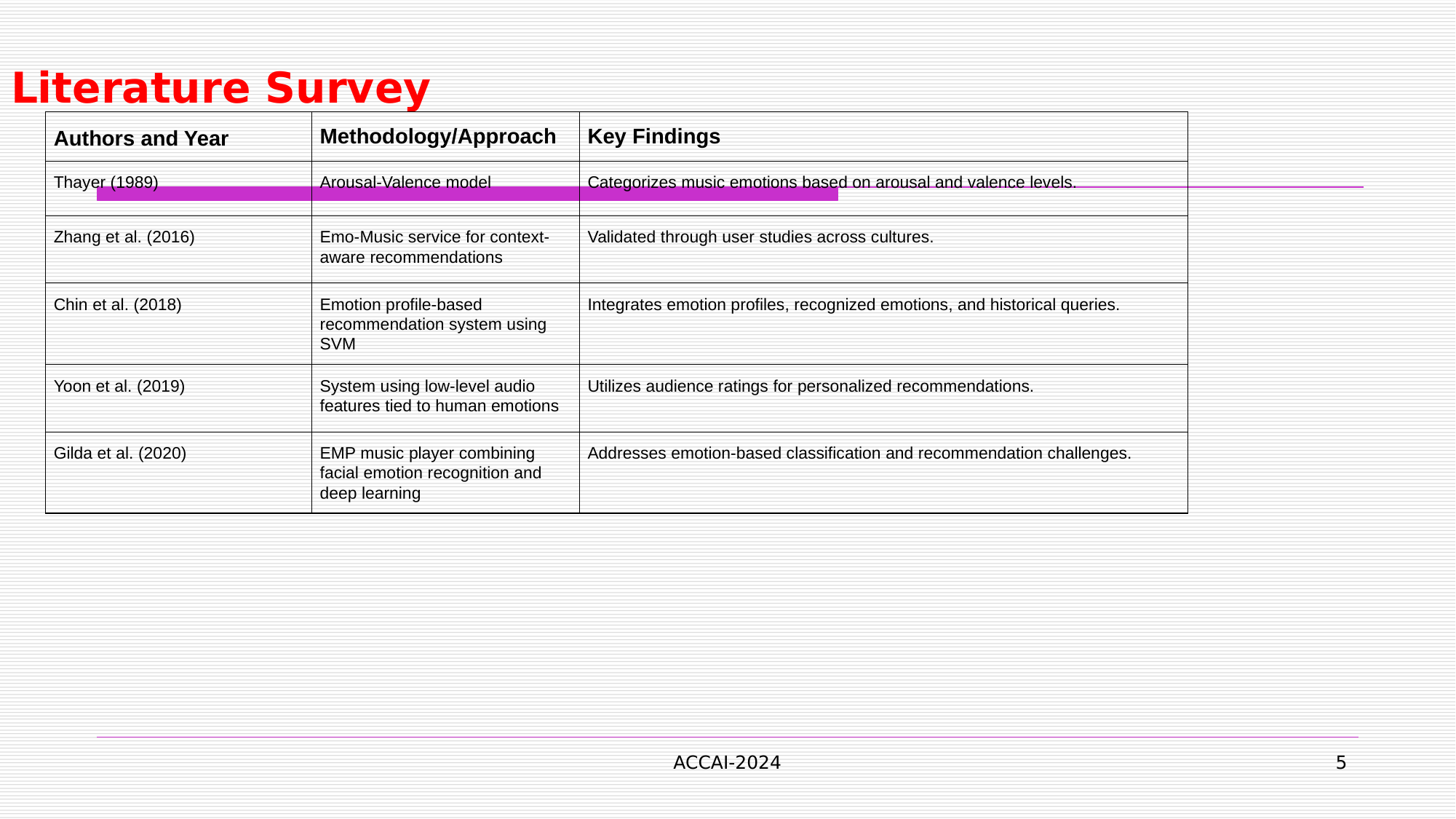

# Literature Survey
| Authors and Year | Methodology/Approach | Key Findings |
| --- | --- | --- |
| Thayer (1989) | Arousal-Valence model | Categorizes music emotions based on arousal and valence levels. |
| Zhang et al. (2016) | Emo-Music service for context-aware recommendations | Validated through user studies across cultures. |
| Chin et al. (2018) | Emotion profile-based recommendation system using SVM | Integrates emotion profiles, recognized emotions, and historical queries. |
| Yoon et al. (2019) | System using low-level audio features tied to human emotions | Utilizes audience ratings for personalized recommendations. |
| Gilda et al. (2020) | EMP music player combining facial emotion recognition and deep learning | Addresses emotion-based classification and recommendation challenges. |
ACCAI-2024
5